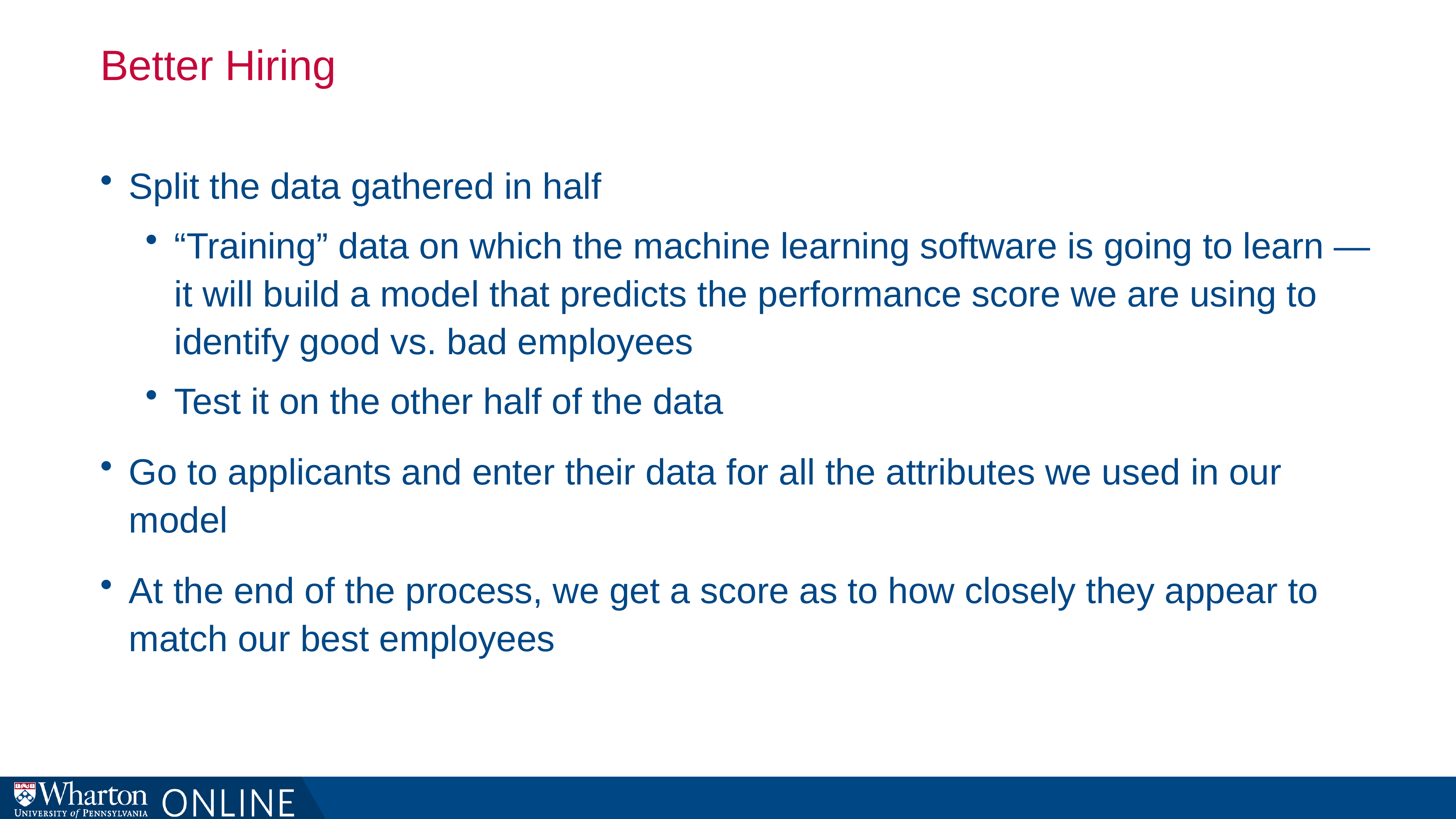

# Better Hiring
Split the data gathered in half
“Training” data on which the machine learning software is going to learn — it will build a model that predicts the performance score we are using to identify good vs. bad employees
Test it on the other half of the data
Go to applicants and enter their data for all the attributes we used in our model
At the end of the process, we get a score as to how closely they appear to match our best employees